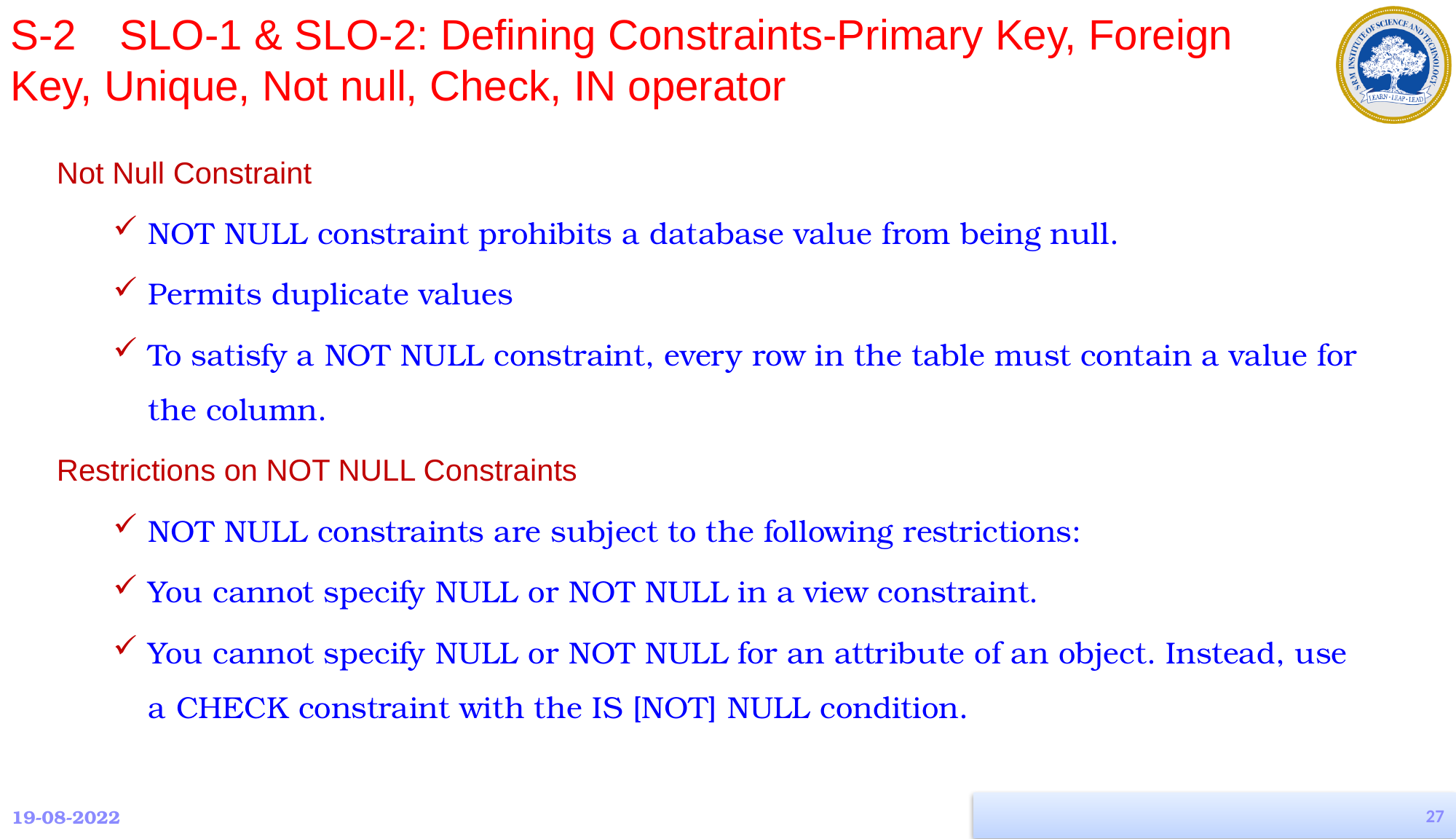

S-2 	SLO-1 & SLO-2: Defining Constraints-Primary Key, Foreign Key, Unique, Not null, Check, IN operator
Not Null Constraint
NOT NULL constraint prohibits a database value from being null.
Permits duplicate values
To satisfy a NOT NULL constraint, every row in the table must contain a value for the column.
Restrictions on NOT NULL Constraints
NOT NULL constraints are subject to the following restrictions:
You cannot specify NULL or NOT NULL in a view constraint.
You cannot specify NULL or NOT NULL for an attribute of an object. Instead, use a CHECK constraint with the IS [NOT] NULL condition.

27
19-08-2022